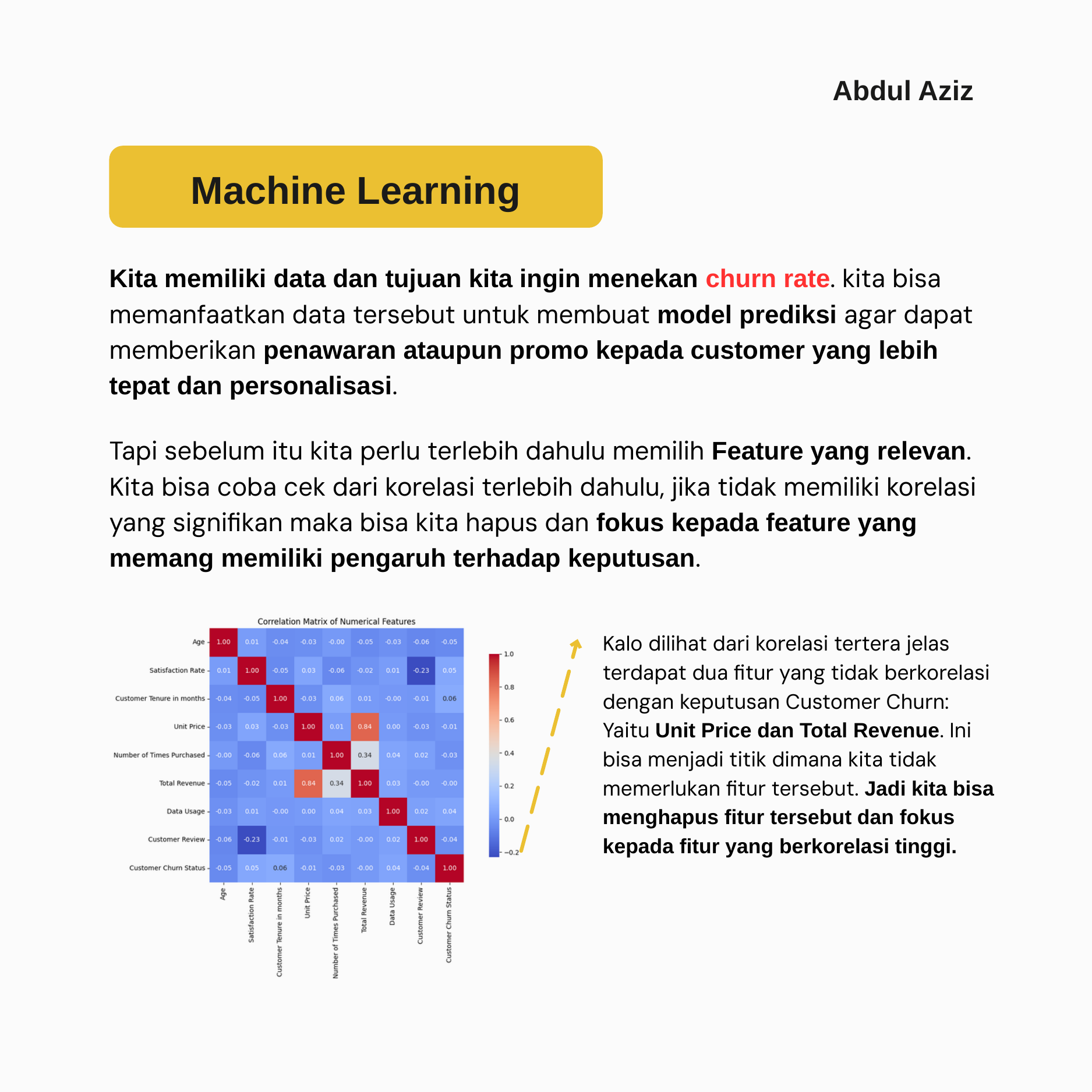

Abdul Aziz

Machine Learning
Kita memiliki data dan tujuan kita ingin menekan churn rate. kita bisa memanfaatkan data tersebut untuk membuat model prediksi agar dapat memberikan penawaran ataupun promo kepada customer yang lebih tepat dan personalisasi.
Tapi sebelum itu kita perlu terlebih dahulu memilih Feature yang relevan. Kita bisa coba cek dari korelasi terlebih dahulu, jika tidak memiliki korelasi yang signifikan maka bisa kita hapus dan fokus kepada feature yang memang memiliki pengaruh terhadap keputusan.

Kalo dilihat dari korelasi tertera jelas terdapat dua fitur yang tidak berkorelasi dengan keputusan Customer Churn: Yaitu Unit Price dan Total Revenue. Ini bisa menjadi titik dimana kita tidak memerlukan fitur tersebut. Jadi kita bisa menghapus fitur tersebut dan fokus kepada fitur yang berkorelasi tinggi.